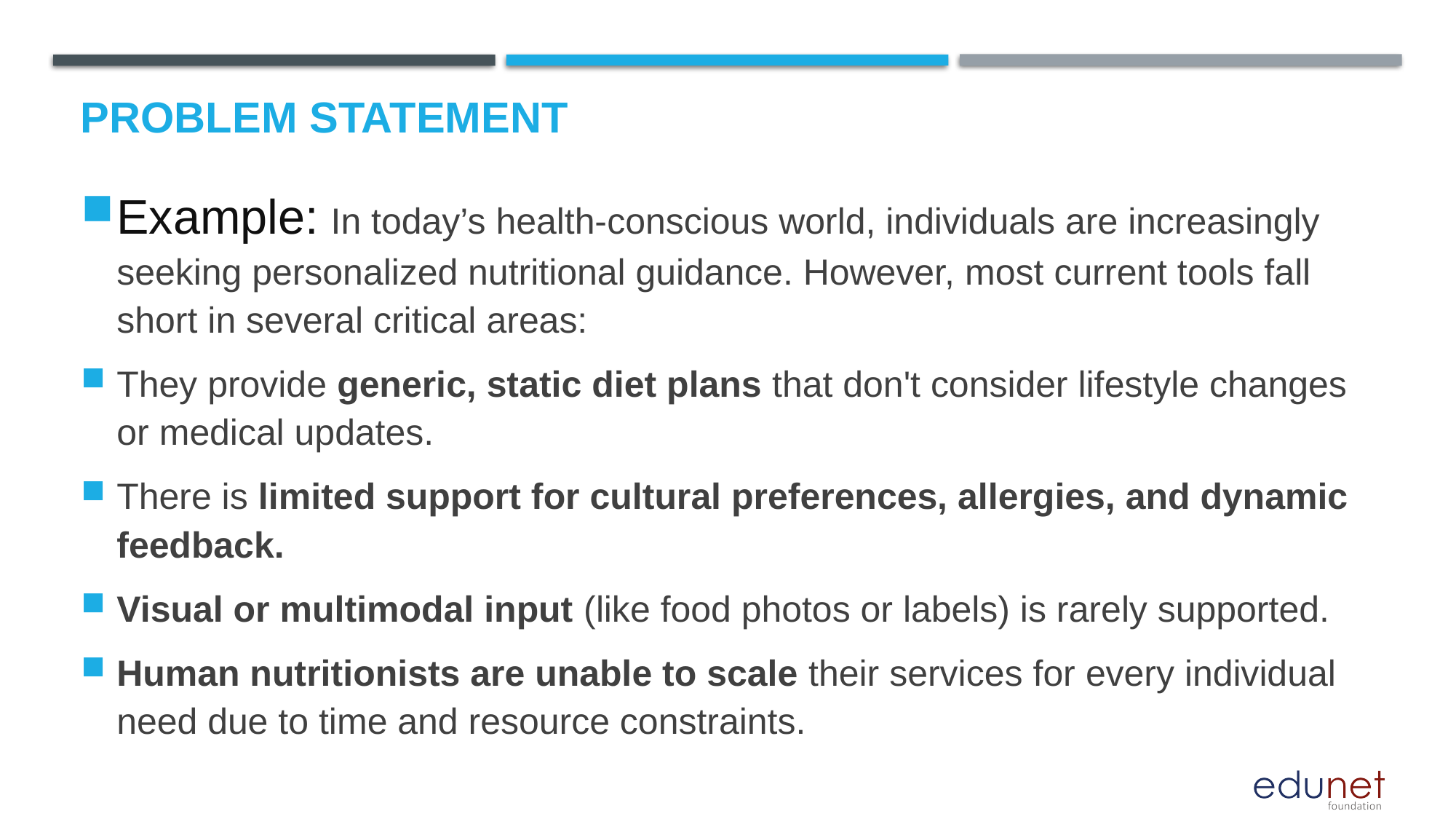

# Problem Statement
Example: In today’s health-conscious world, individuals are increasingly seeking personalized nutritional guidance. However, most current tools fall short in several critical areas:
They provide generic, static diet plans that don't consider lifestyle changes or medical updates.
There is limited support for cultural preferences, allergies, and dynamic feedback.
Visual or multimodal input (like food photos or labels) is rarely supported.
Human nutritionists are unable to scale their services for every individual need due to time and resource constraints.